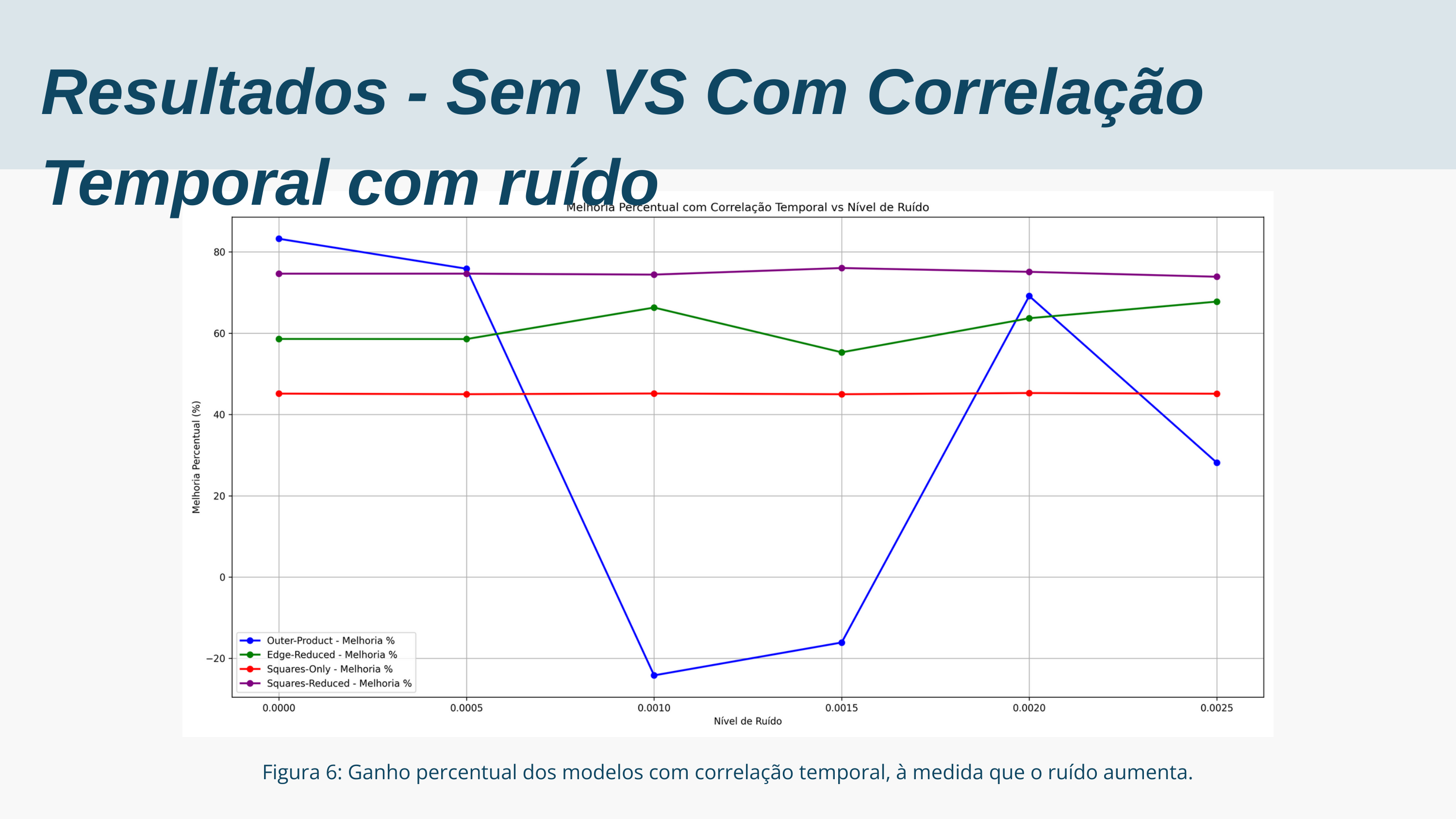

Resultados - Sem VS Com Correlação Temporal com ruído

Figura 6: Ganho percentual dos modelos com correlação temporal, à medida que o ruído aumenta.